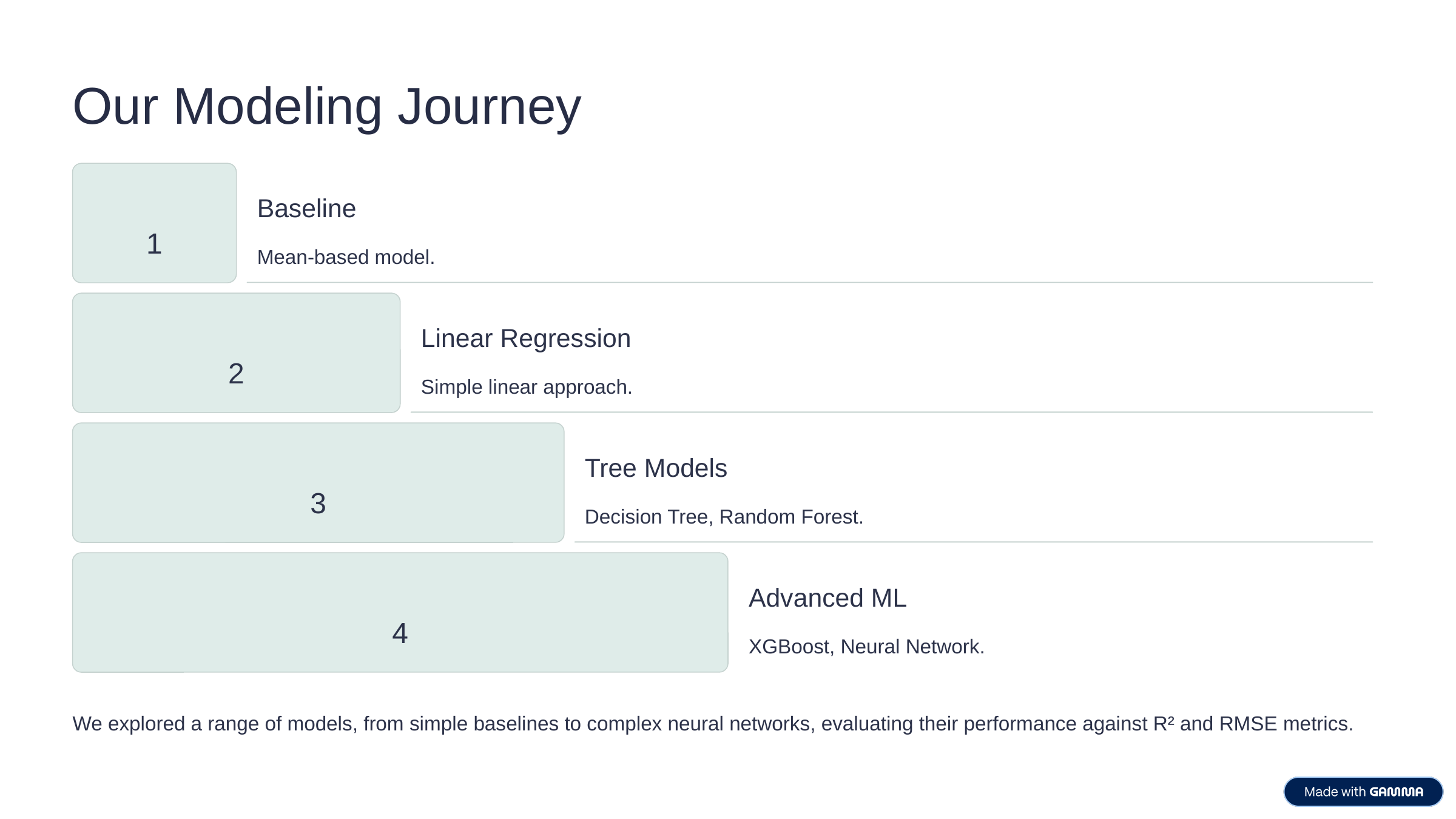

Our Modeling Journey

Baseline
1
Mean-based model.

Linear Regression
2
Simple linear approach.

Tree Models
3
Decision Tree, Random Forest.

Advanced ML
4
XGBoost, Neural Network.
We explored a range of models, from simple baselines to complex neural networks, evaluating their performance against R² and RMSE metrics.